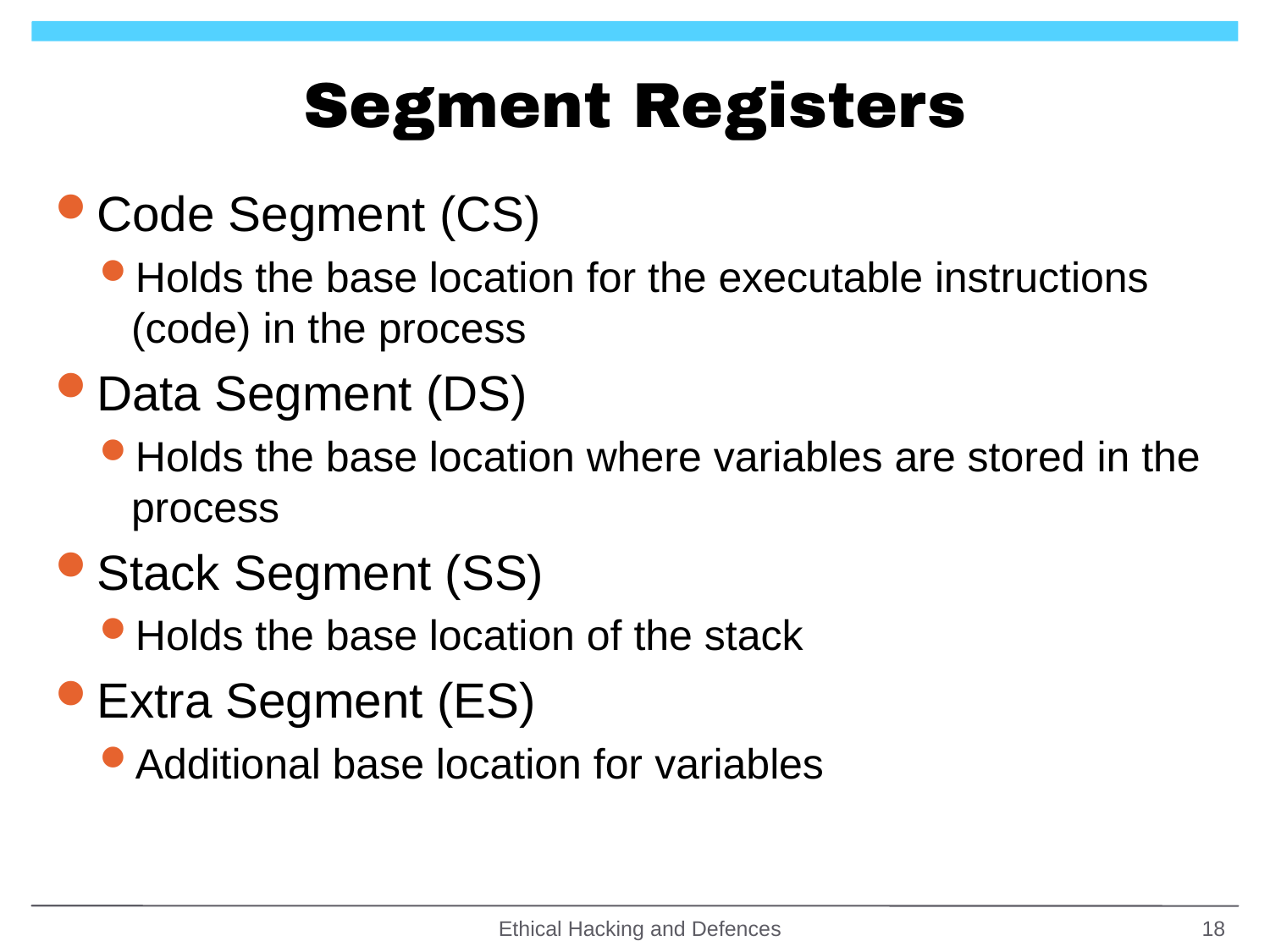

# Segment Registers
Code Segment (CS)
Holds the base location for the executable instructions (code) in the process
Data Segment (DS)
Holds the base location where variables are stored in the process
Stack Segment (SS)
Holds the base location of the stack
Extra Segment (ES)
Additional base location for variables
Ethical Hacking and Defences
18